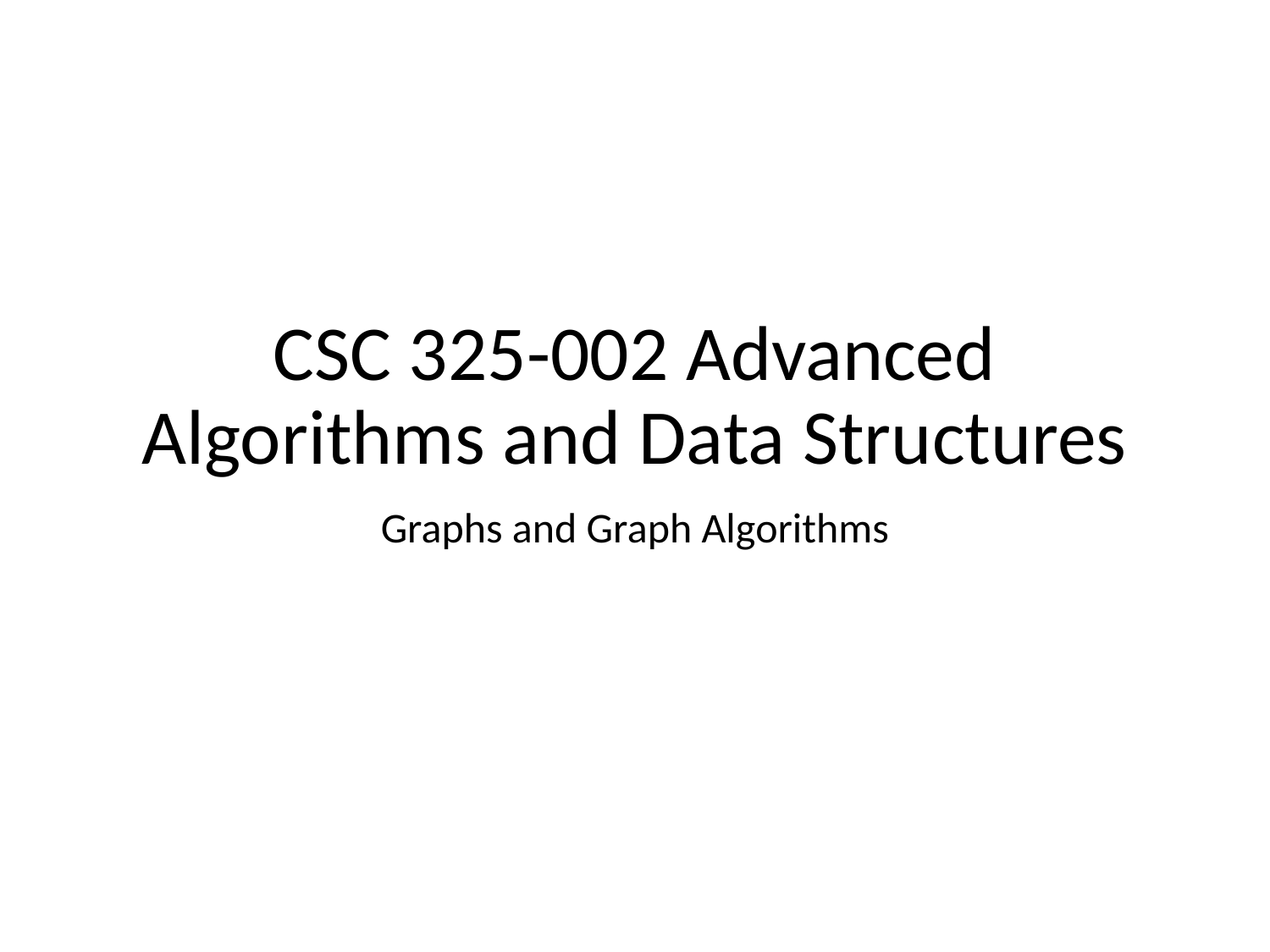

# CSC 325-002 Advanced Algorithms and Data Structures
Graphs and Graph Algorithms